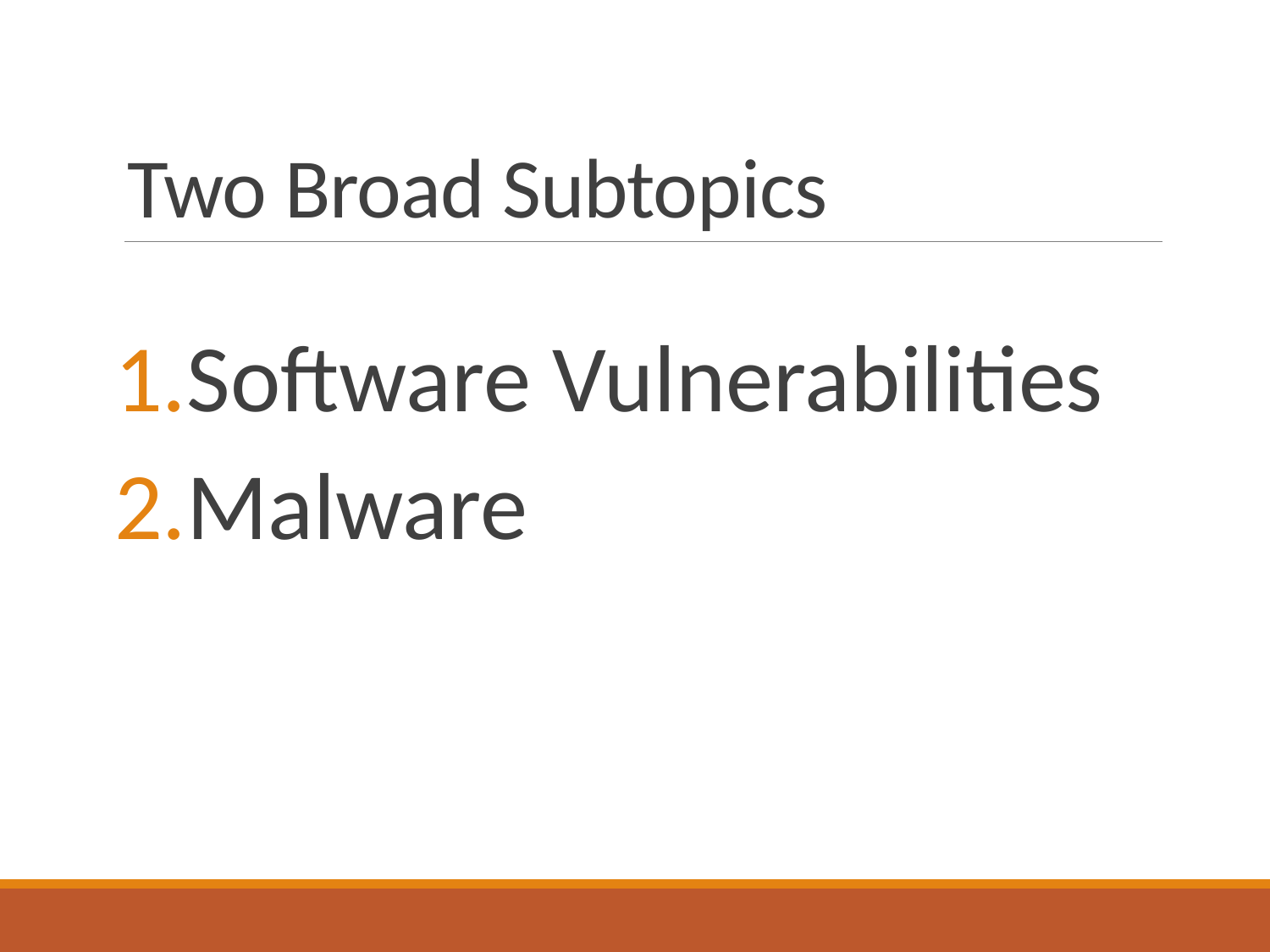

# Two Broad Subtopics

Software Vulnerabilities
Malware